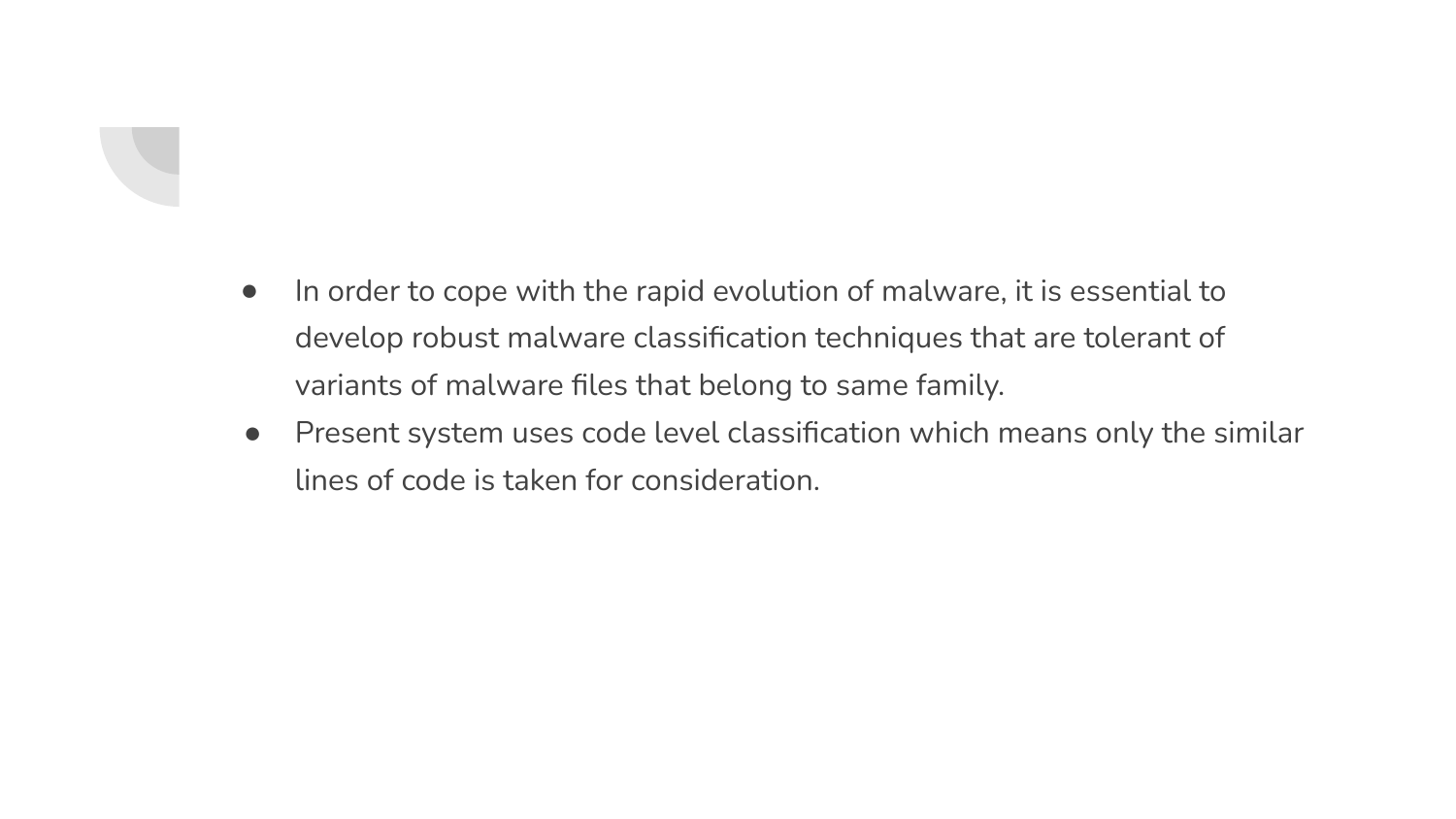

In order to cope with the rapid evolution of malware, it is essential to develop robust malware classification techniques that are tolerant of variants of malware files that belong to same family.
Present system uses code level classification which means only the similar lines of code is taken for consideration.